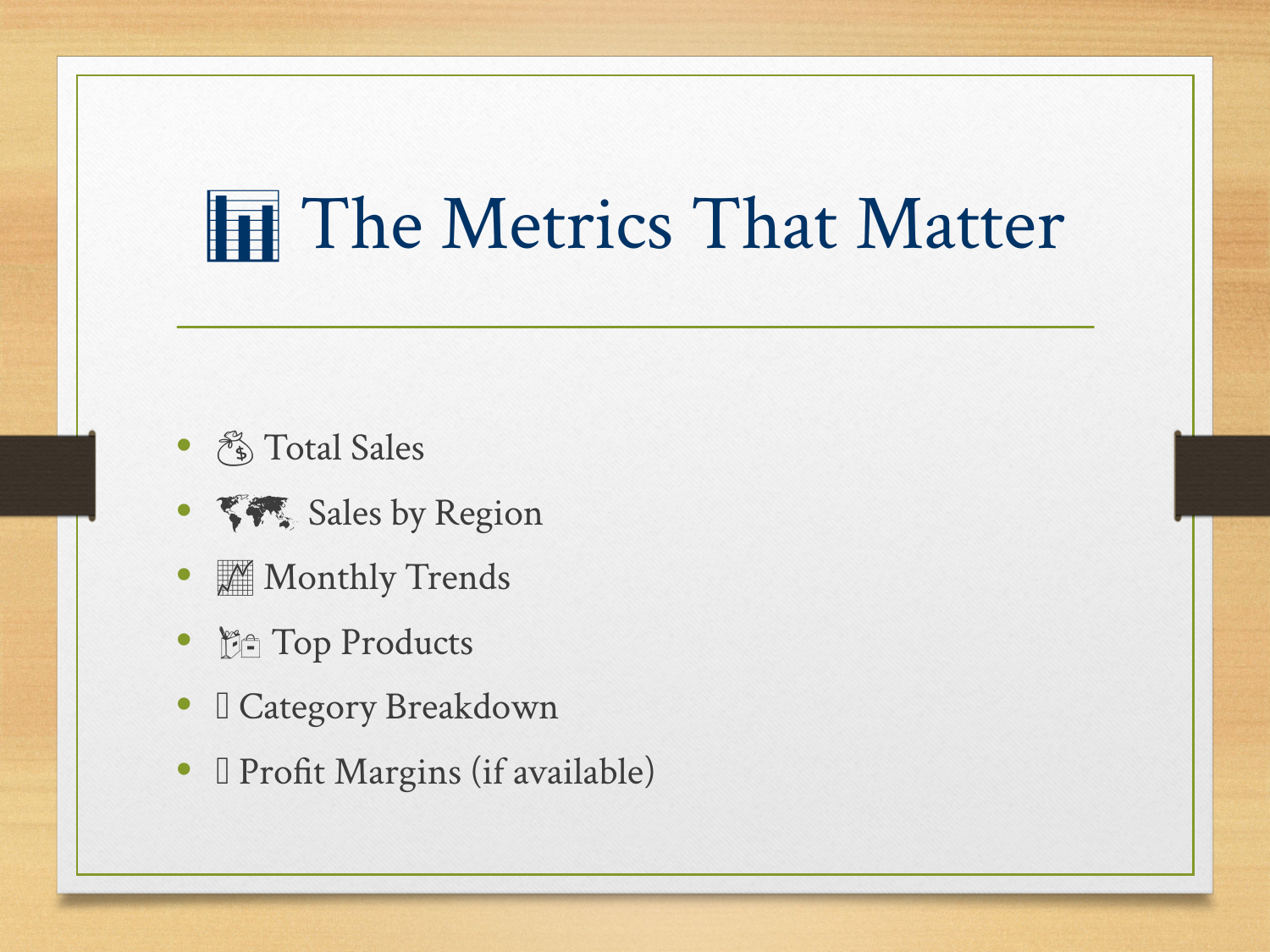

# 📊 The Metrics That Matter

💰 Total Sales
🗺️ Sales by Region
📈 Monthly Trends
🛍️ Top Products
🧩 Category Breakdown
🧾 Profit Margins (if available)